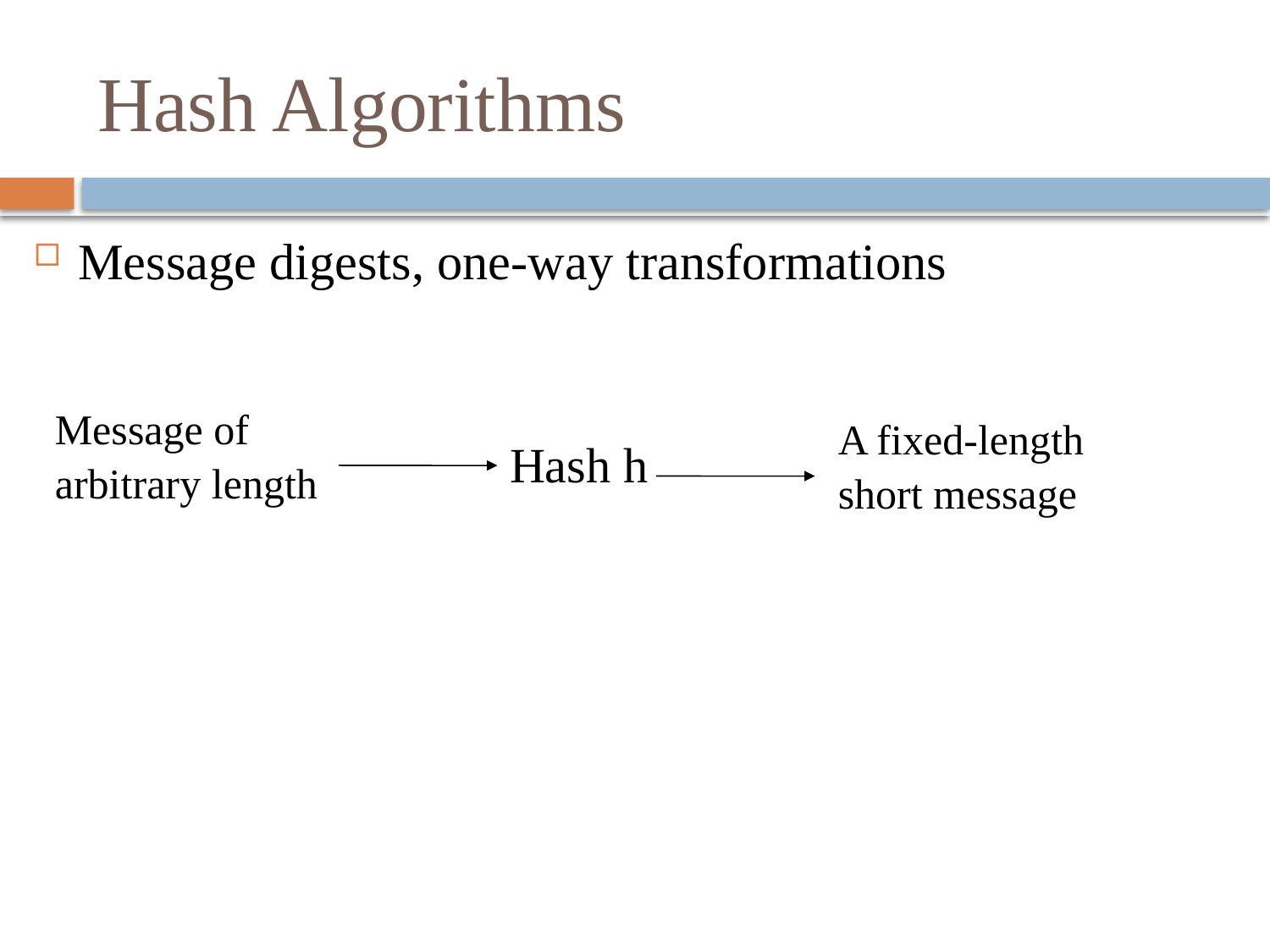

# Hash Algorithms
Message digests, one-way transformations

Message of
arbitrary length
A fixed-length
short message
Hash h